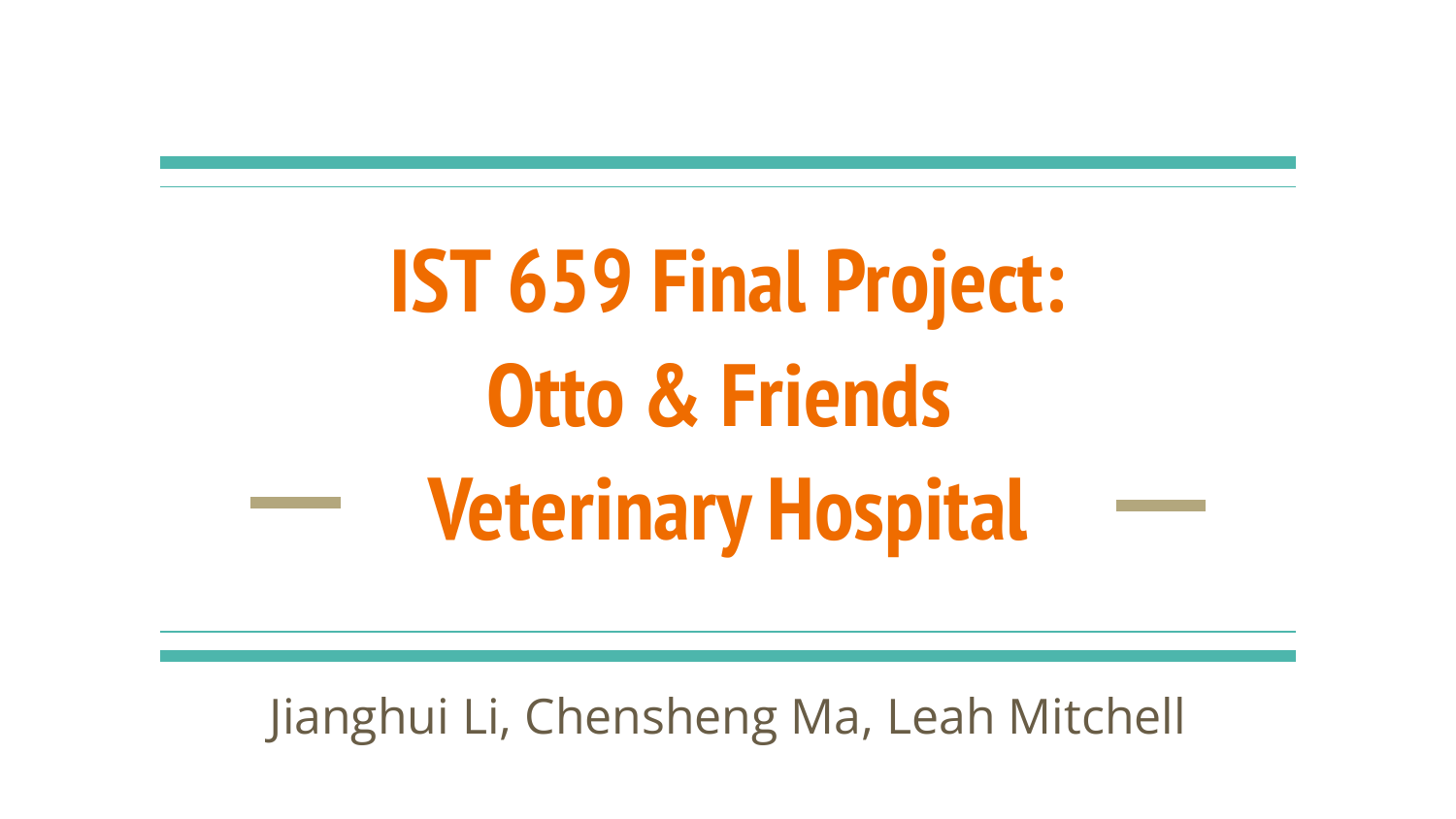

# IST 659 Final Project:
Otto & Friends
Veterinary Hospital
Jianghui Li, Chensheng Ma, Leah Mitchell